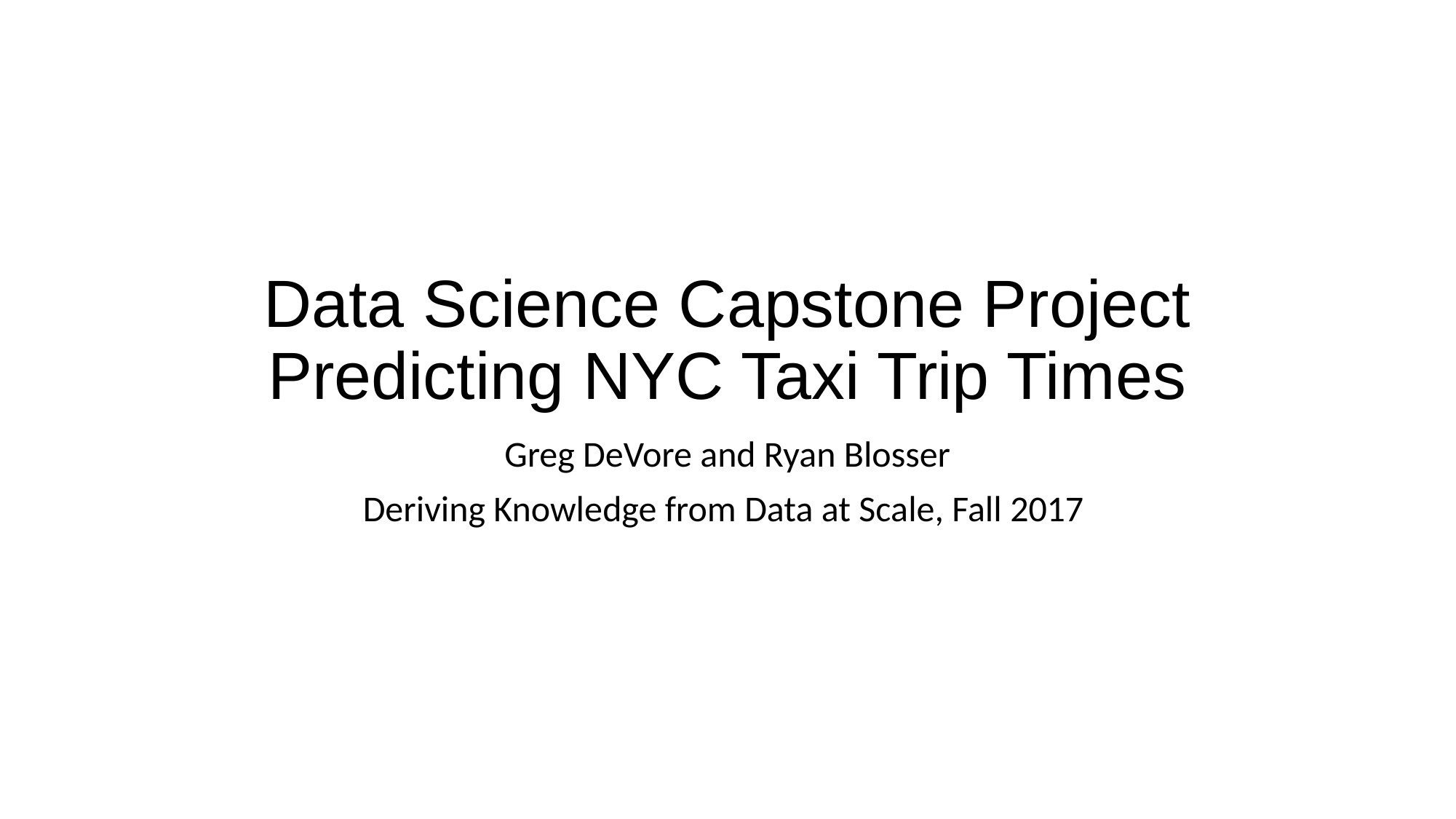

# Data Science Capstone Project Predicting NYC Taxi Trip Times
Greg DeVore and Ryan Blosser
Deriving Knowledge from Data at Scale, Fall 2017